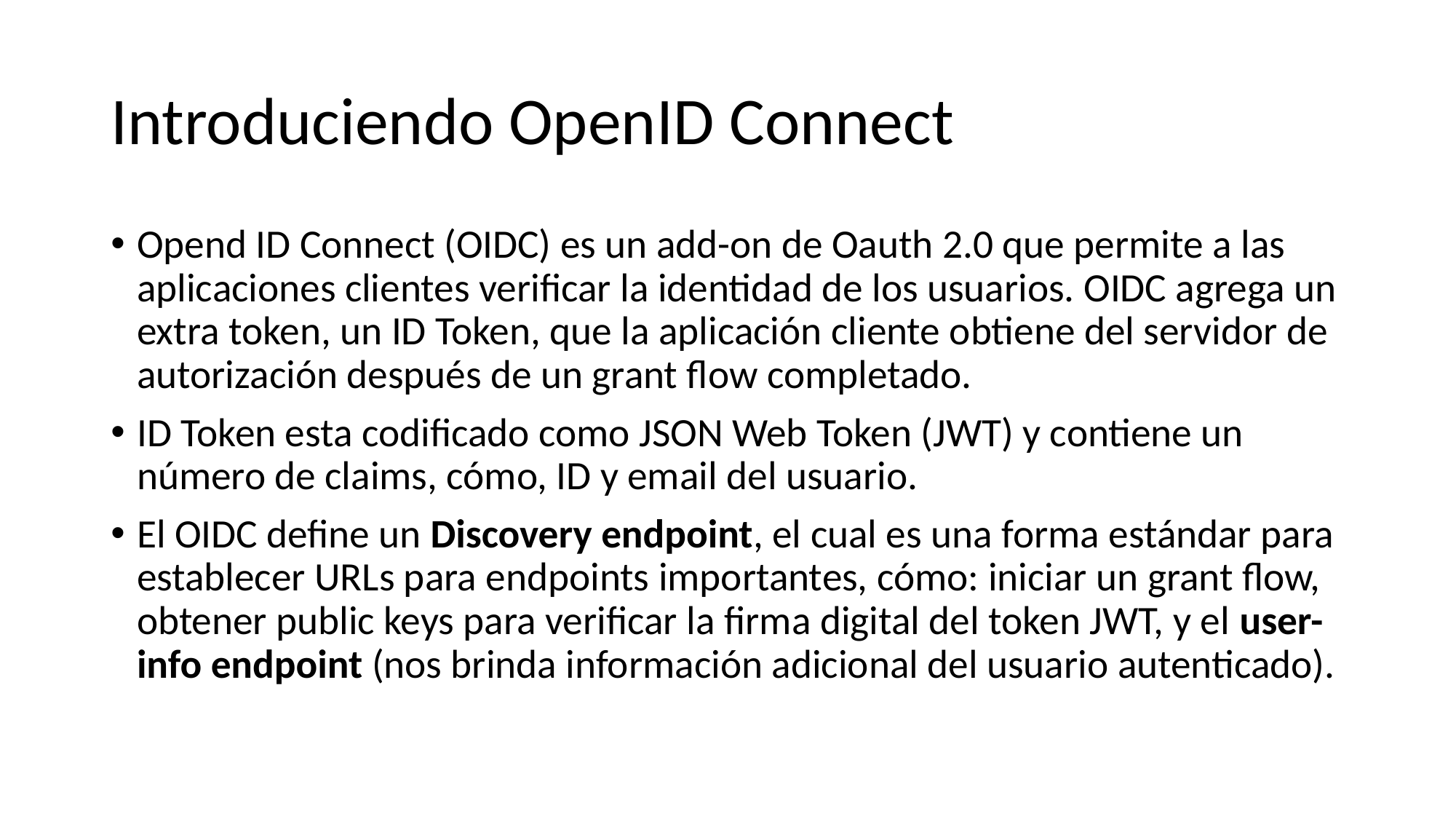

# Introduciendo OpenID Connect
Opend ID Connect (OIDC) es un add-on de Oauth 2.0 que permite a las aplicaciones clientes verificar la identidad de los usuarios. OIDC agrega un extra token, un ID Token, que la aplicación cliente obtiene del servidor de autorización después de un grant flow completado.
ID Token esta codificado como JSON Web Token (JWT) y contiene un número de claims, cómo, ID y email del usuario.
El OIDC define un Discovery endpoint, el cual es una forma estándar para establecer URLs para endpoints importantes, cómo: iniciar un grant flow, obtener public keys para verificar la firma digital del token JWT, y el user-info endpoint (nos brinda información adicional del usuario autenticado).